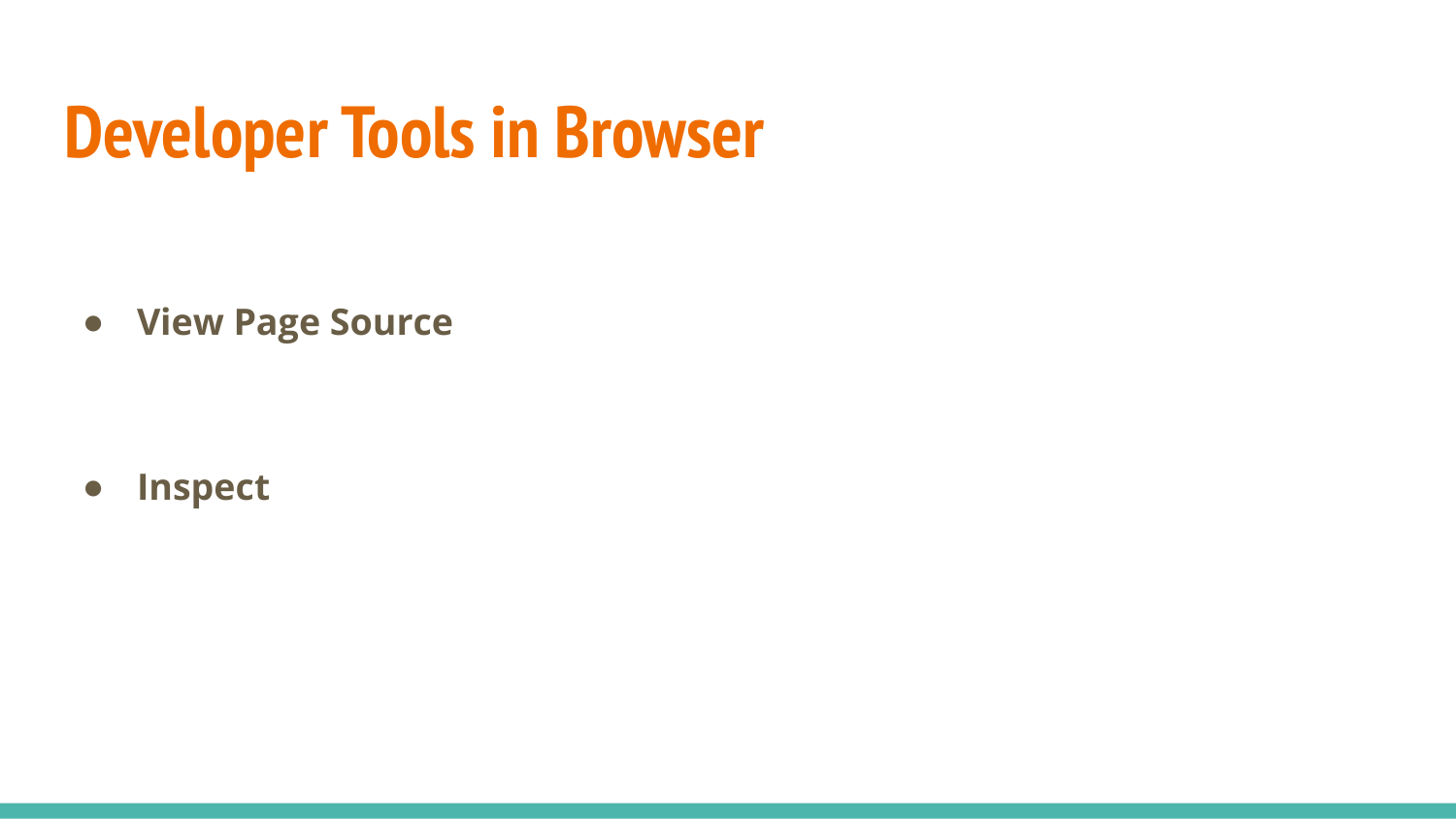

# Developer Tools in Browser

View Page Source

Inspect